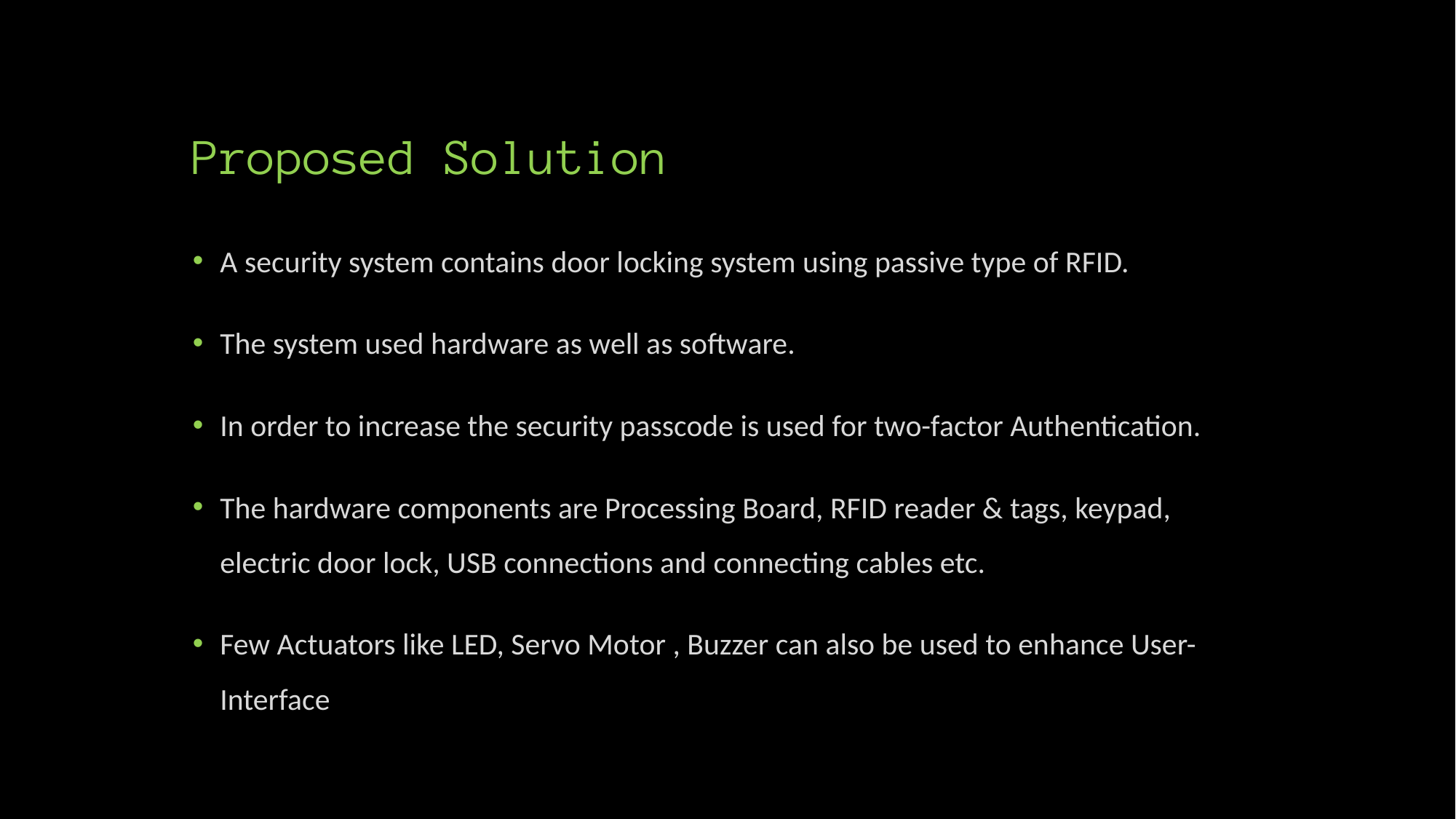

# Proposed Solution
A security system contains door locking system using passive type of RFID.
The system used hardware as well as software.
In order to increase the security passcode is used for two-factor Authentication.
The hardware components are Processing Board, RFID reader & tags, keypad, electric door lock, USB connections and connecting cables etc.
Few Actuators like LED, Servo Motor , Buzzer can also be used to enhance User-Interface